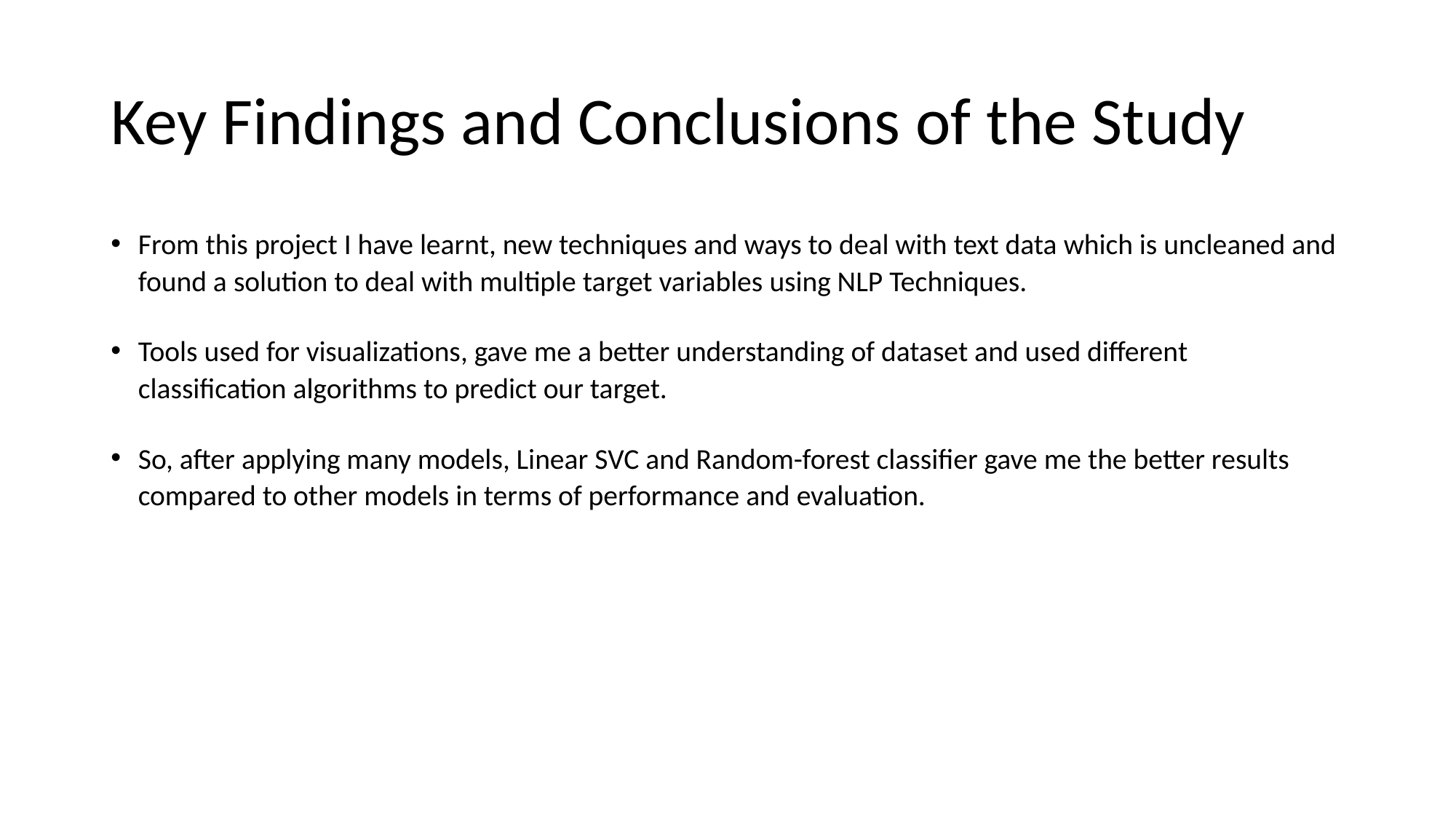

# Key Findings and Conclusions of the Study
From this project I have learnt, new techniques and ways to deal with text data which is uncleaned and found a solution to deal with multiple target variables using NLP Techniques.
Tools used for visualizations, gave me a better understanding of dataset and used different classification algorithms to predict our target.
So, after applying many models, Linear SVC and Random-forest classifier gave me the better results compared to other models in terms of performance and evaluation.